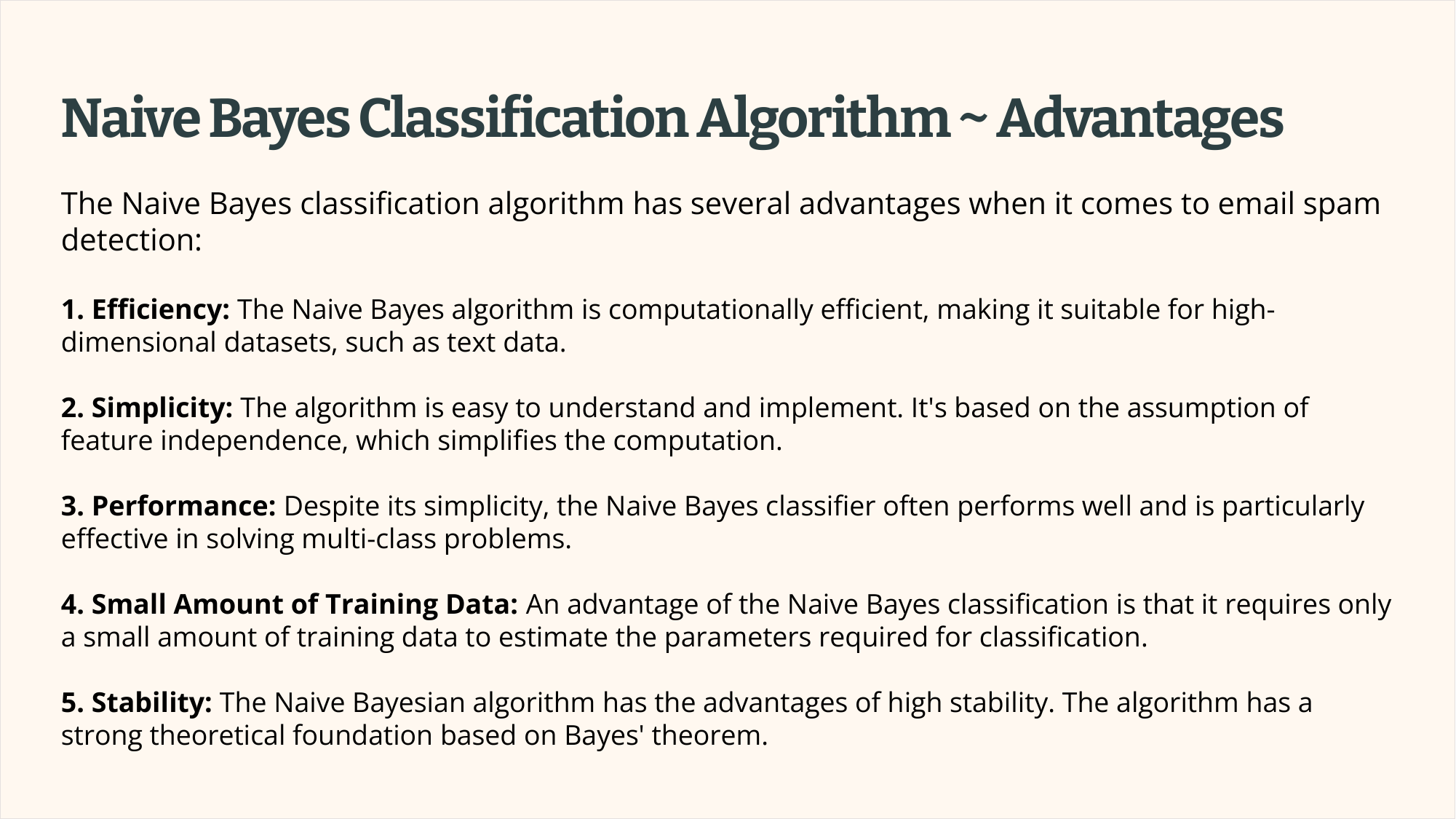

Naive Bayes Classification Algorithm ~ Advantages
The Naive Bayes classification algorithm has several advantages when it comes to email spam detection:

1. Efficiency: The Naive Bayes algorithm is computationally efficient, making it suitable for high-dimensional datasets, such as text data.

2. Simplicity: The algorithm is easy to understand and implement. It's based on the assumption of feature independence, which simplifies the computation.

3. Performance: Despite its simplicity, the Naive Bayes classifier often performs well and is particularly effective in solving multi-class problems.

4. Small Amount of Training Data: An advantage of the Naive Bayes classification is that it requires only a small amount of training data to estimate the parameters required for classification.

5. Stability: The Naive Bayesian algorithm has the advantages of high stability. The algorithm has a strong theoretical foundation based on Bayes' theorem.